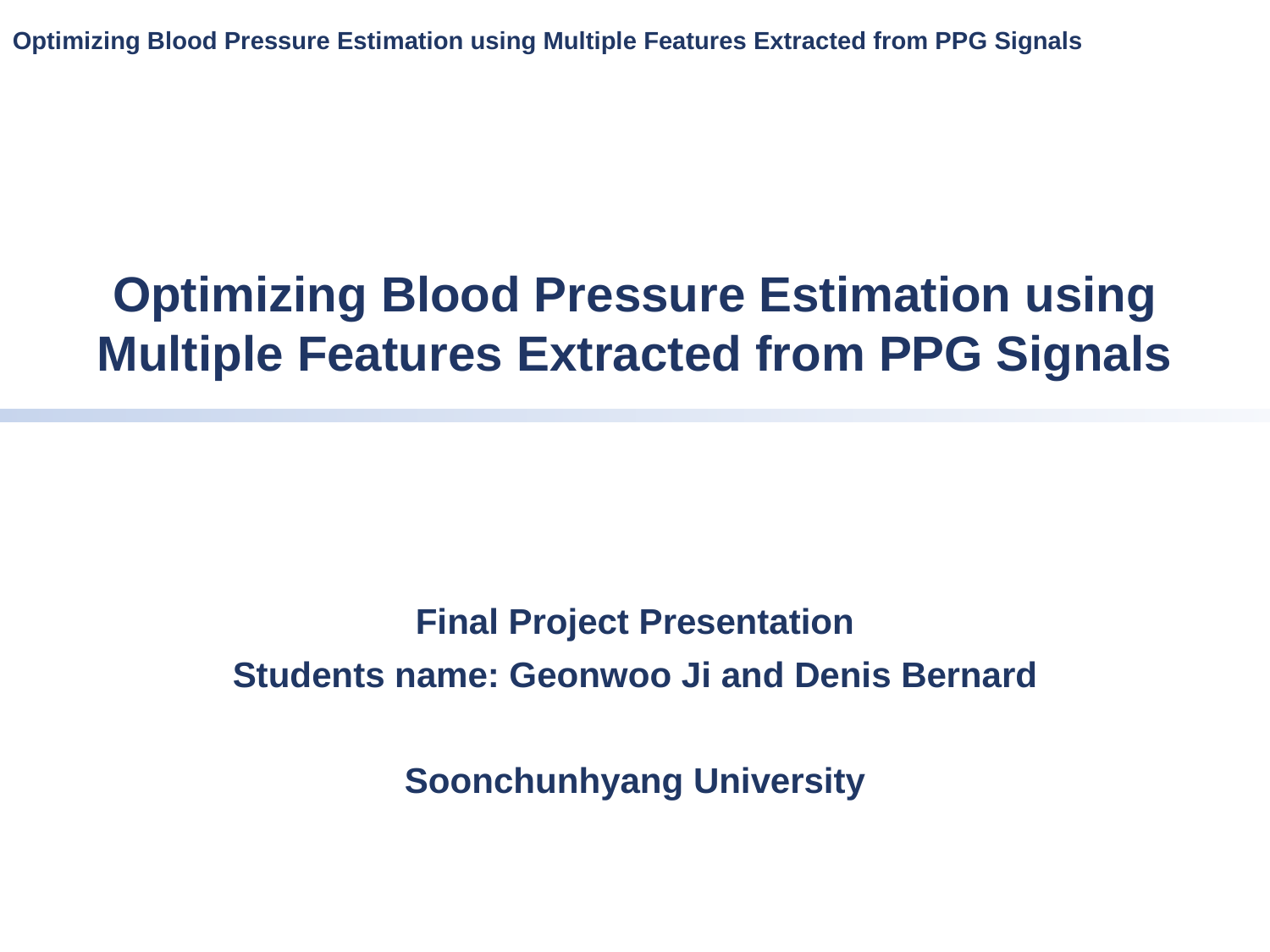

Optimizing Blood Pressure Estimation using Multiple Features Extracted from PPG Signals
Optimizing Blood Pressure Estimation using
Multiple Features Extracted from PPG Signals

Final Project Presentation
Students name: Geonwoo Ji and Denis Bernard

Soonchunhyang University